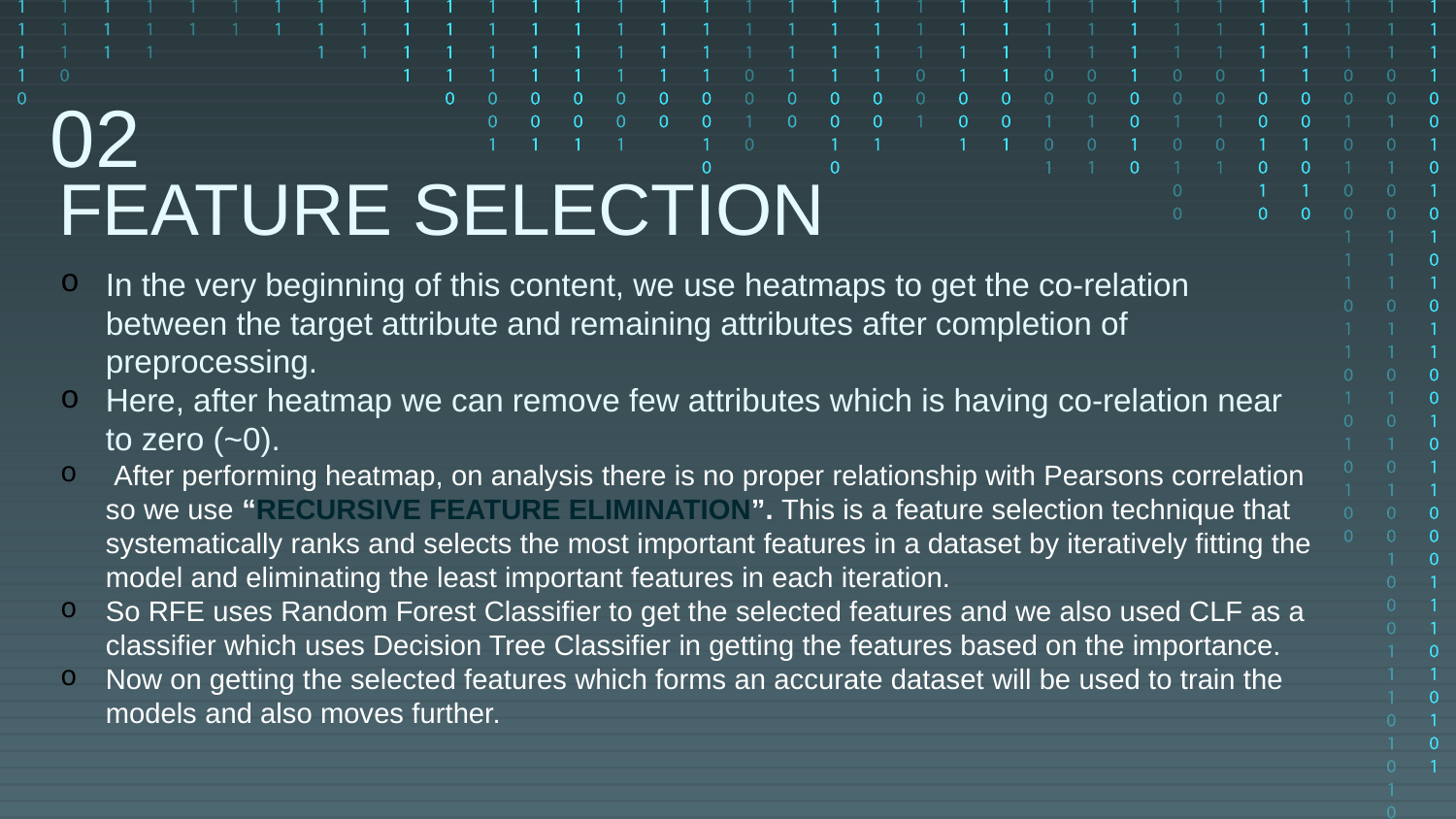

02
# FEATURE SELECTION
In the very beginning of this content, we use heatmaps to get the co-relation between the target attribute and remaining attributes after completion of preprocessing.
Here, after heatmap we can remove few attributes which is having co-relation near to zero (~0).
 After performing heatmap, on analysis there is no proper relationship with Pearsons correlation so we use “RECURSIVE FEATURE ELIMINATION”. This is a feature selection technique that systematically ranks and selects the most important features in a dataset by iteratively fitting the model and eliminating the least important features in each iteration.
So RFE uses Random Forest Classifier to get the selected features and we also used CLF as a classifier which uses Decision Tree Classifier in getting the features based on the importance.
Now on getting the selected features which forms an accurate dataset will be used to train the models and also moves further.